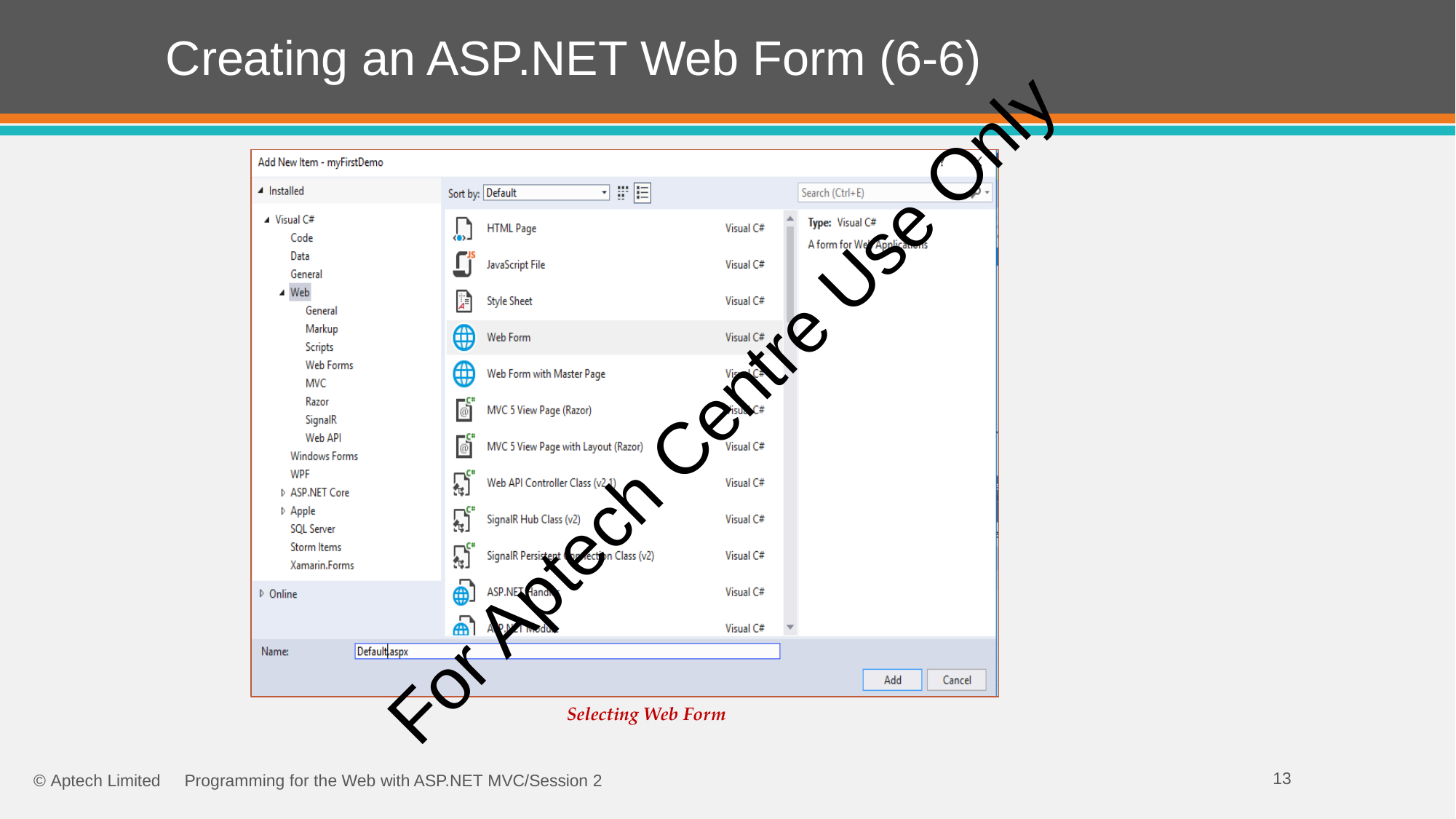

# Creating an ASP.NET Web Form (6-6)

For Aptech Centre Use Only
Selecting Web Form
13
© Aptech Limited	Programming for the Web with ASP.NET MVC/Session 2